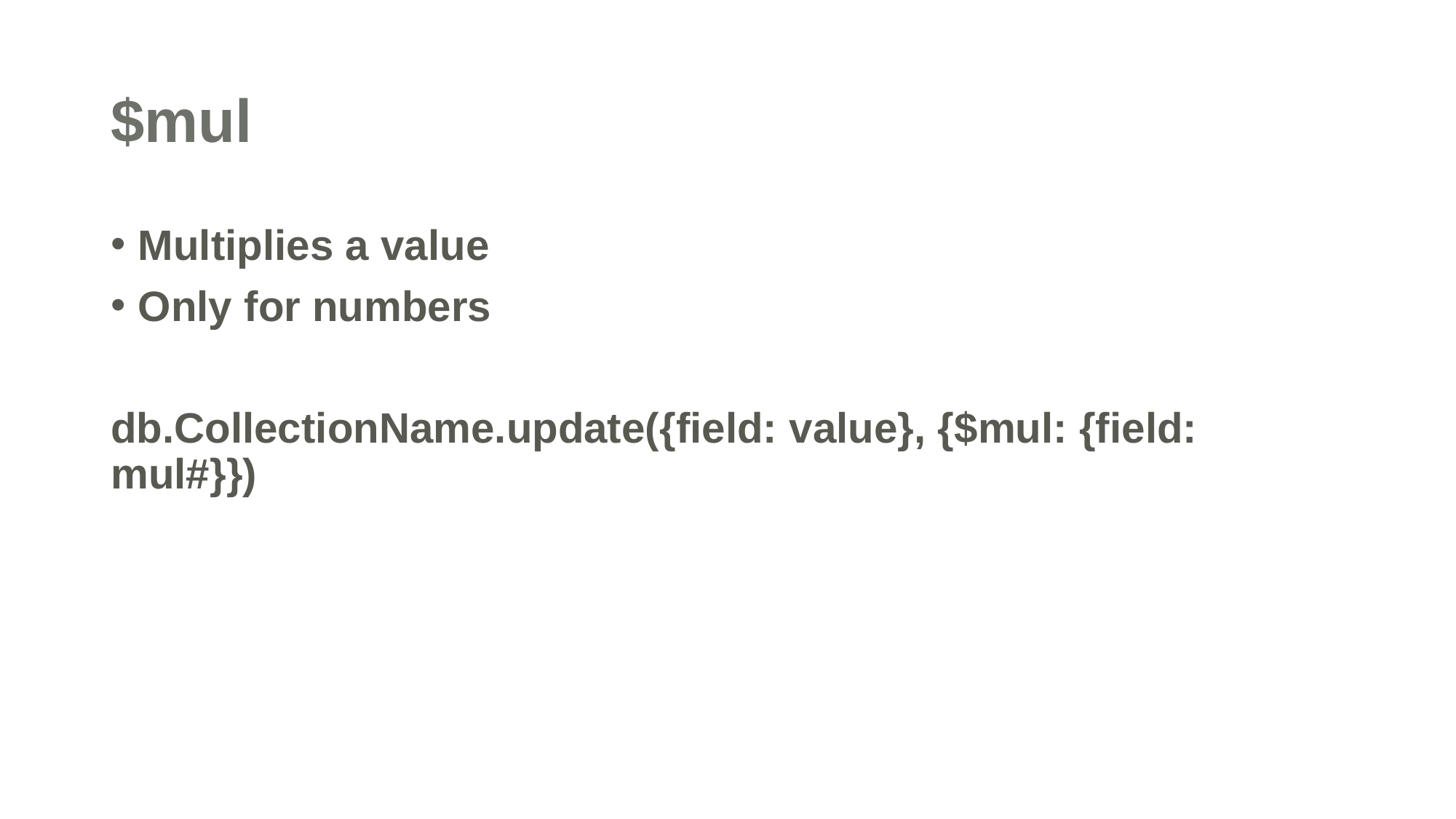

# $mul
Multiplies a value
Only for numbers

db.CollectionName.update({field: value}, {$mul: {field: mul#}})